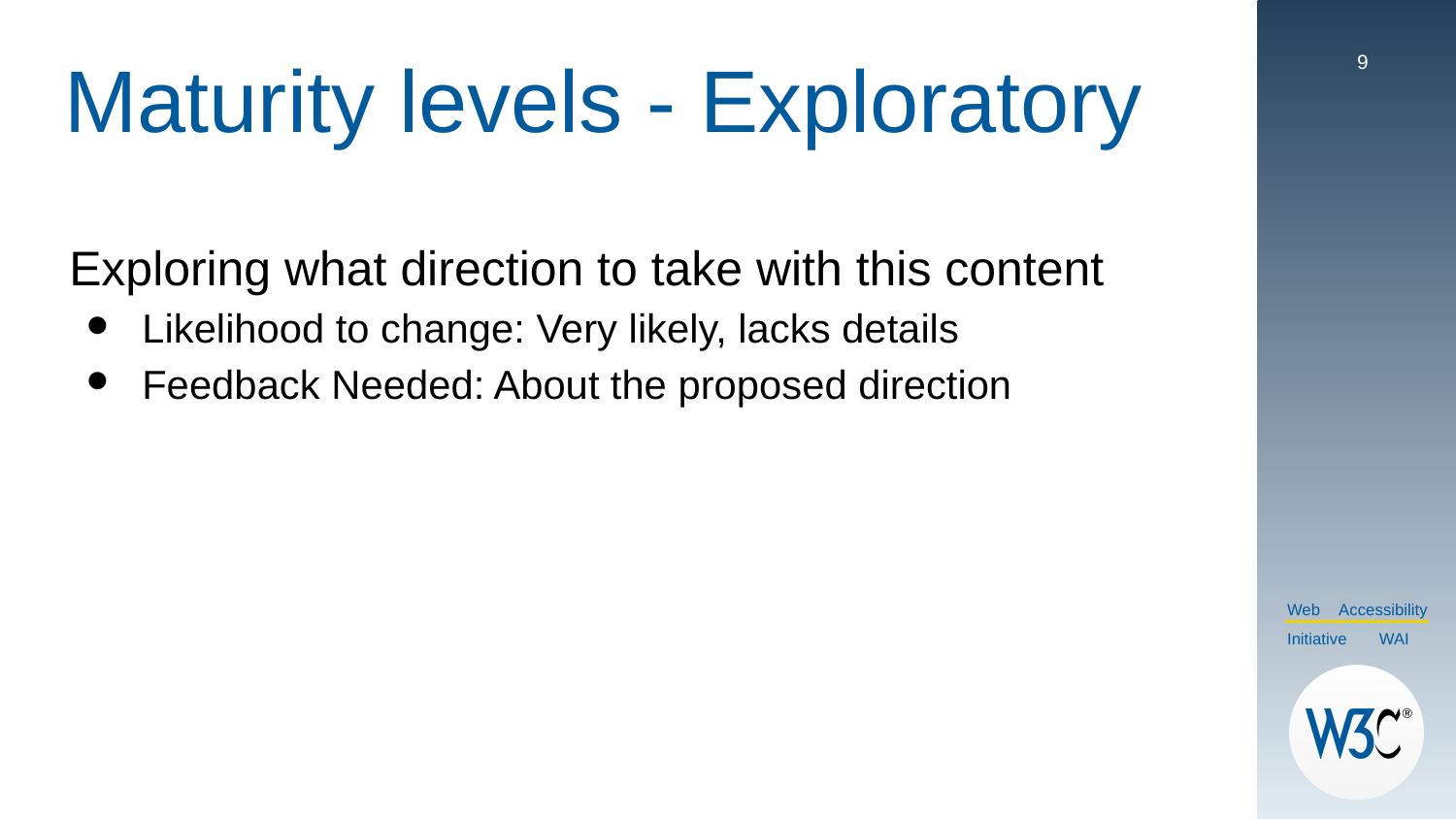

# Maturity levels - Exploratory
9
Exploring what direction to take with this content
Likelihood to change: Very likely, lacks details
Feedback Needed: About the proposed direction